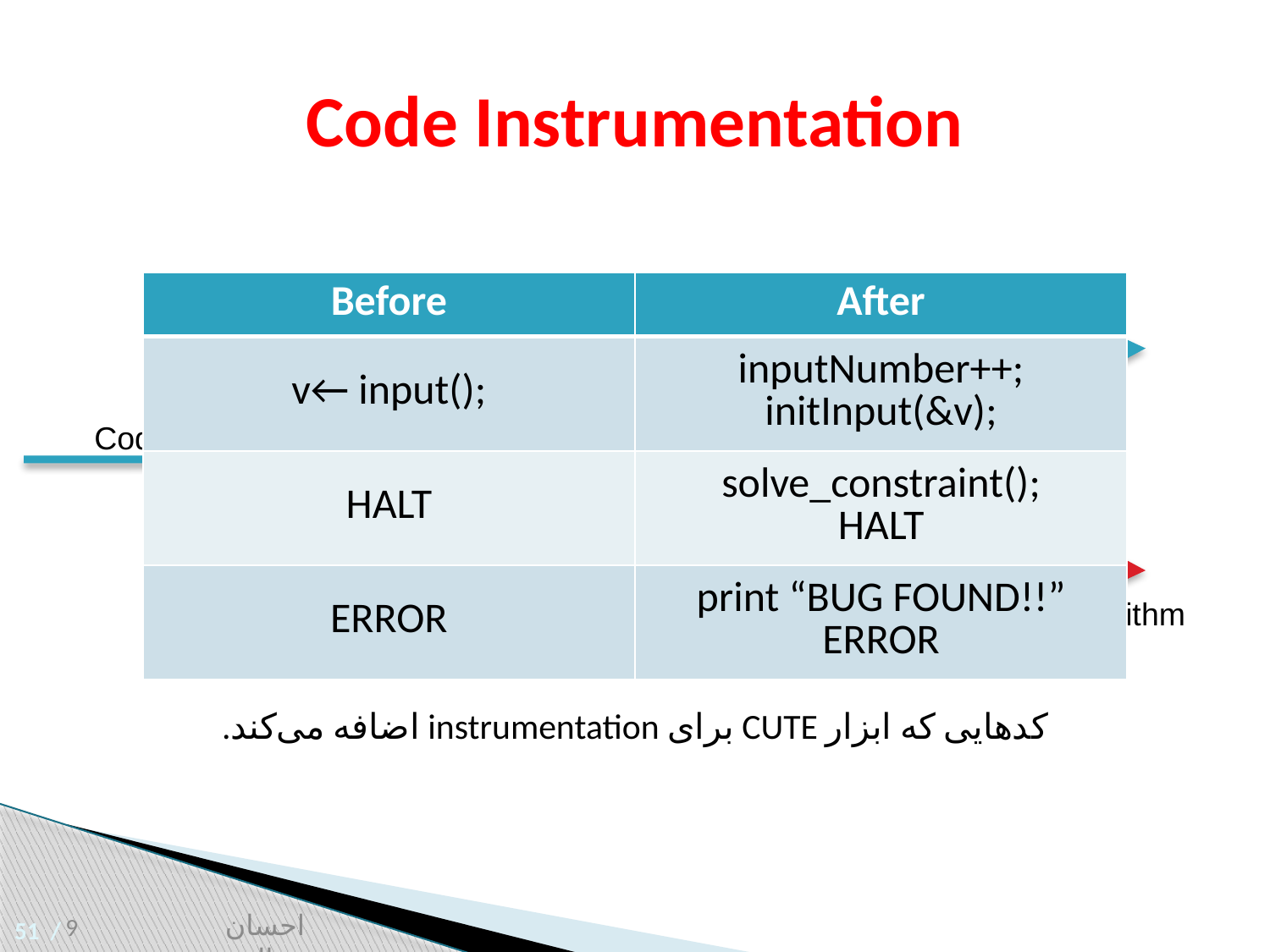

Code Instrumentation
| Before | After |
| --- | --- |
| v← input(); | inputNumber++; initInput(&v); |
| HALT | solve\_constraint(); HALT |
| ERROR | print “BUG FOUND!!” ERROR |
Intermediate Code
Lexer
Parser
Code
Program Analysis Algorithm
کدهایی که ابزار CUTE برای instrumentation اضافه می‌کند.
9
احسان عدالت